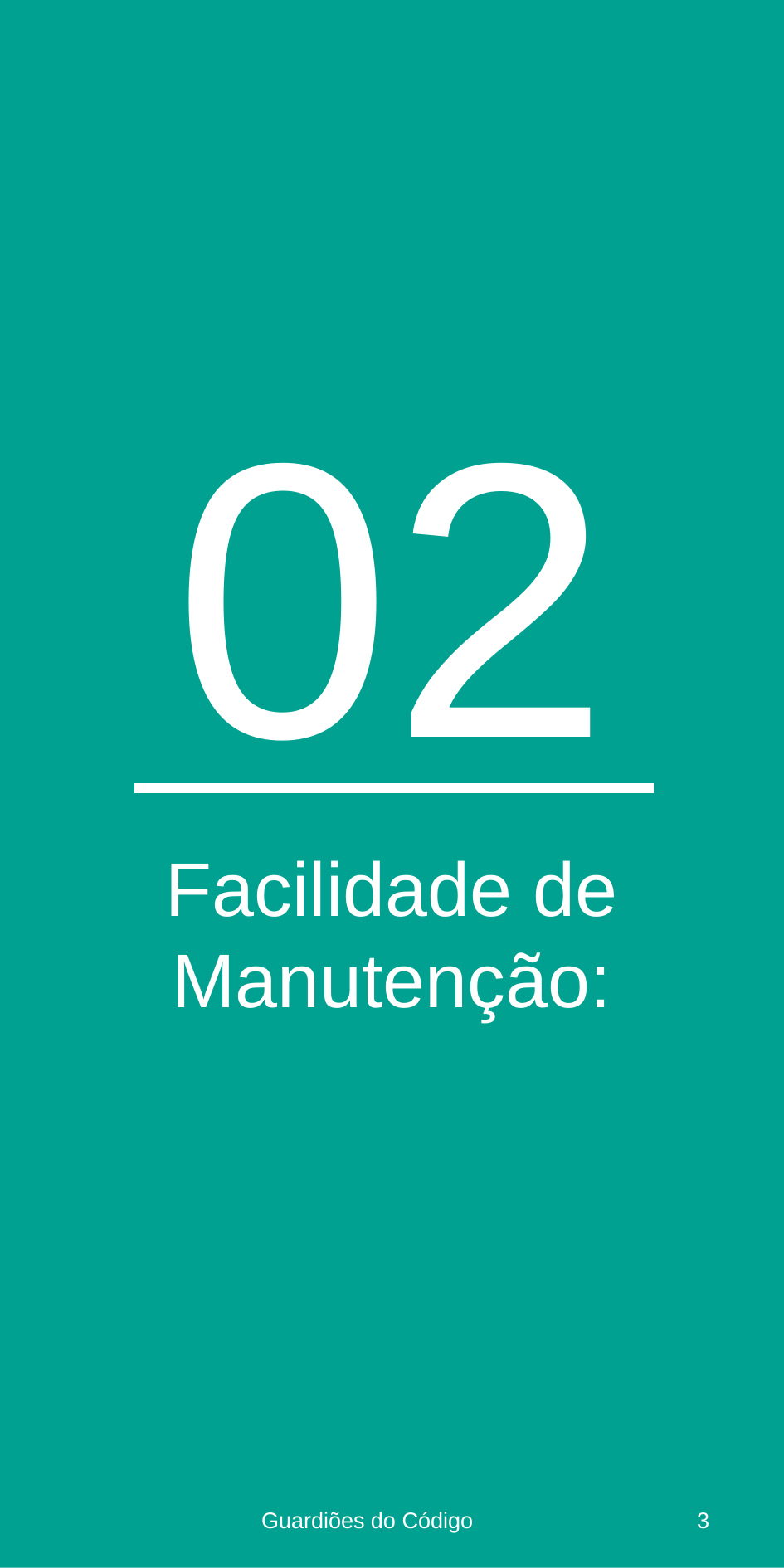

#
02
Facilidade de Manutenção:

Guardiões do Código
3